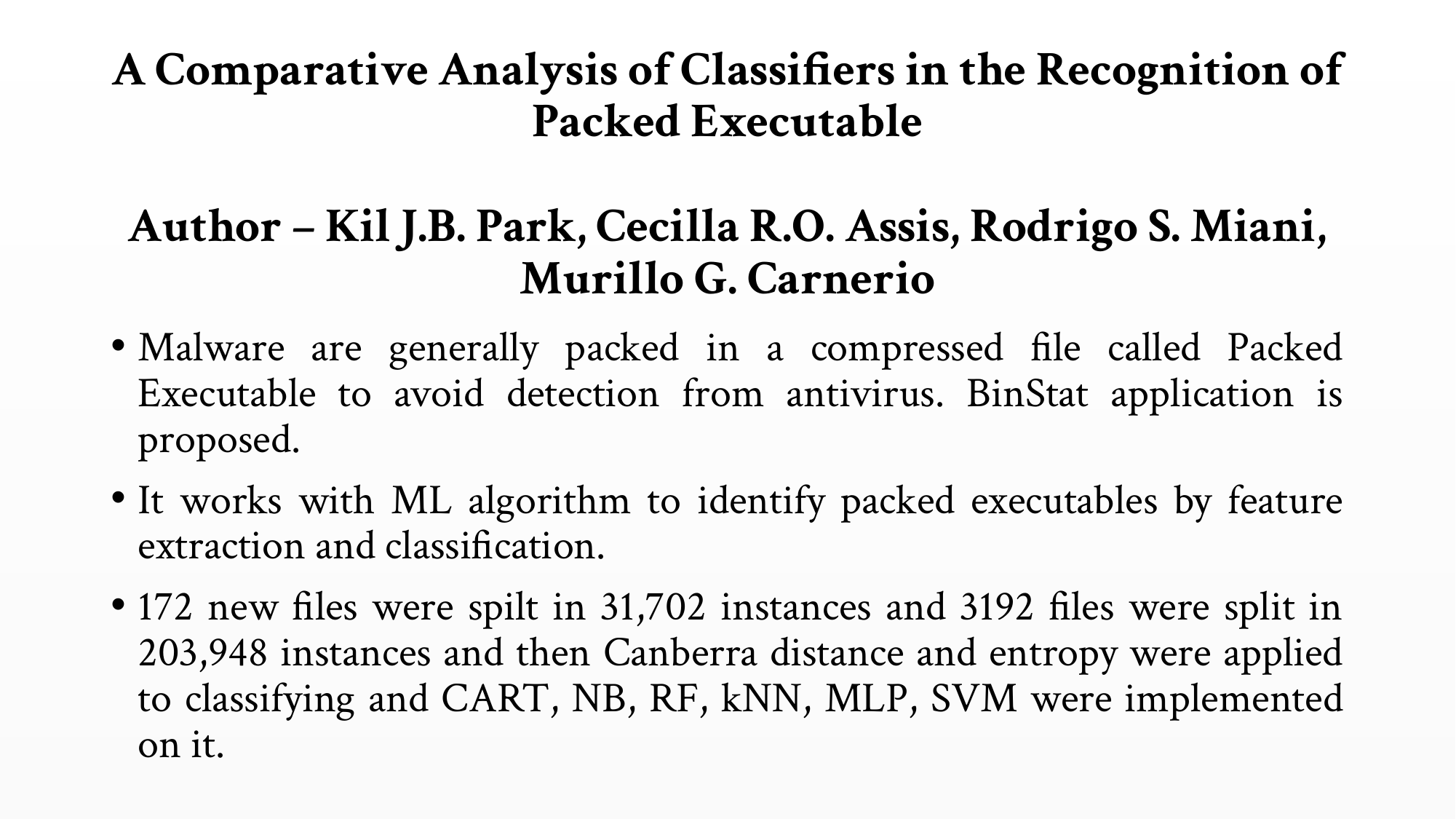

# A Comparative Analysis of Classifiers in the Recognition of Packed Executable Author – Kil J.B. Park, Cecilla R.O. Assis, Rodrigo S. Miani, Murillo G. Carnerio
Malware are generally packed in a compressed file called Packed Executable to avoid detection from antivirus. BinStat application is proposed.
It works with ML algorithm to identify packed executables by feature extraction and classification.
172 new files were spilt in 31,702 instances and 3192 files were split in 203,948 instances and then Canberra distance and entropy were applied to classifying and CART, NB, RF, kNN, MLP, SVM were implemented on it.